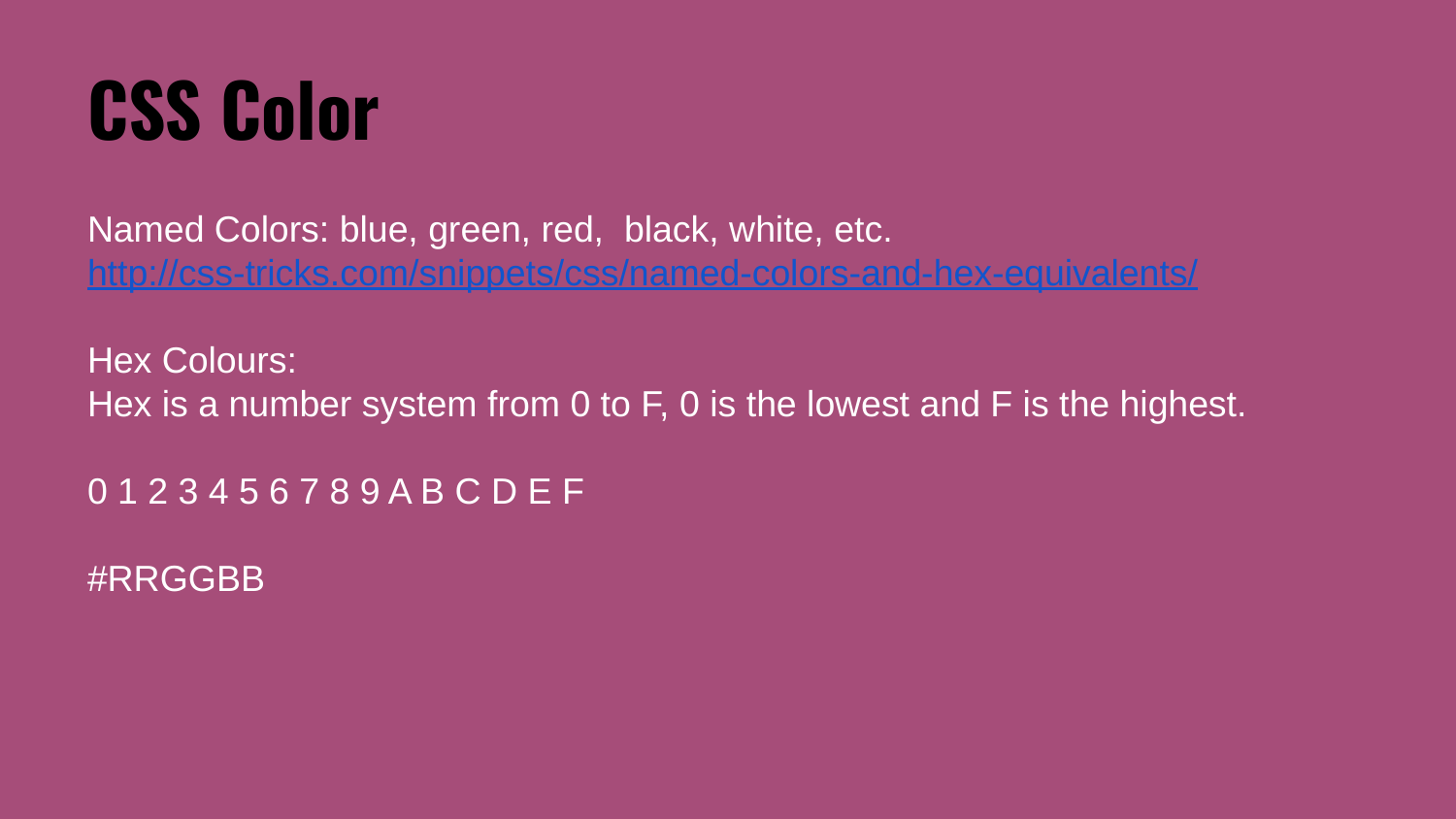

# CSS Color
Named Colors: blue, green, red,  black, white, etc. http://css-tricks.com/snippets/css/named-colors-and-hex-equivalents/

Hex Colours:
Hex is a number system from 0 to F, 0 is the lowest and F is the highest.

0 1 2 3 4 5 6 7 8 9 A B C D E F

#RRGGBB